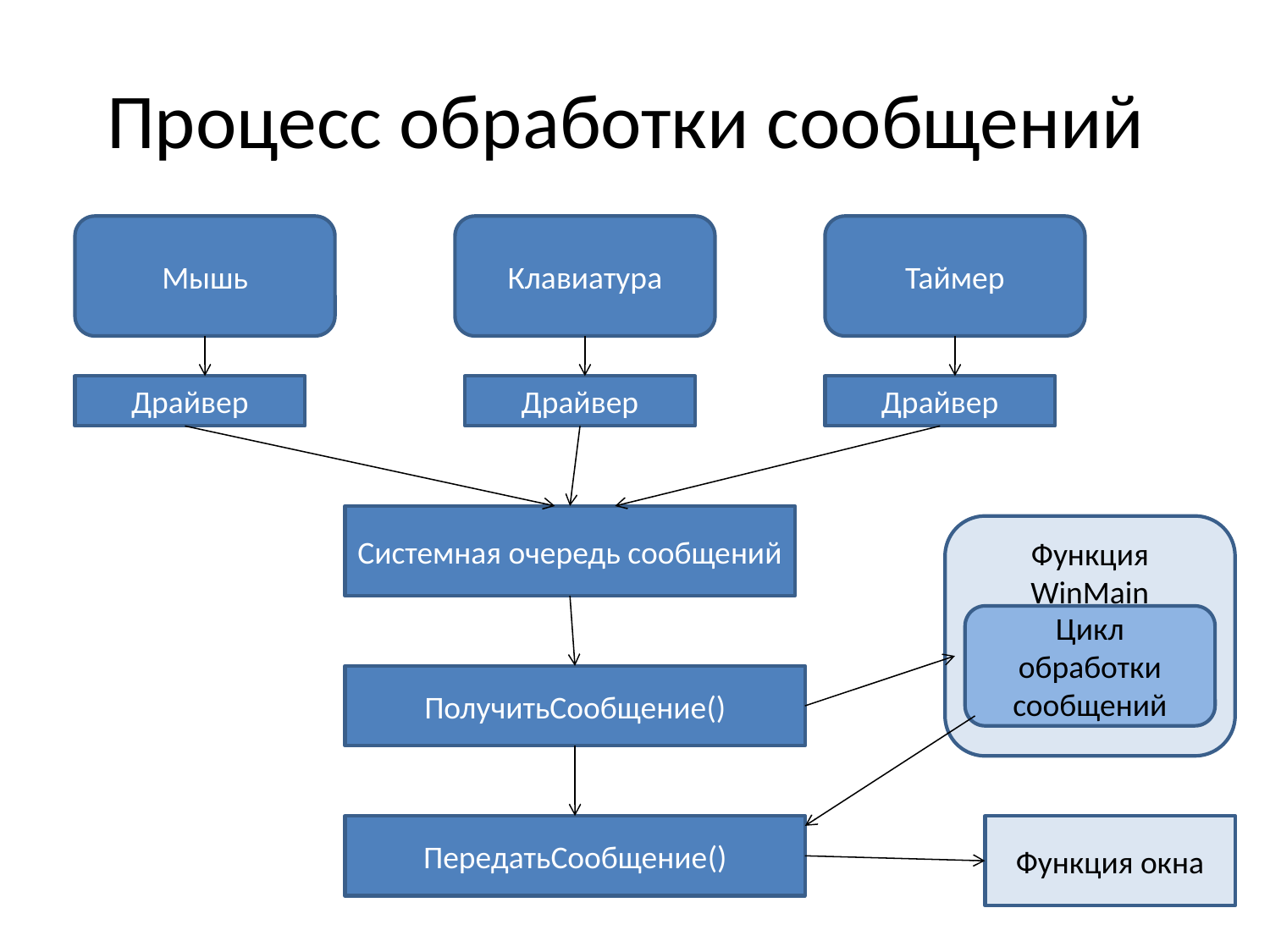

# Процесс обработки сообщений
Мышь
Клавиатура
Таймер
Драйвер
Драйвер
Драйвер
Системная очередь сообщений
Функция WinMain
Цикл обработки сообщений
ПолучитьСообщение()
ПередатьСообщение()
Функция окна